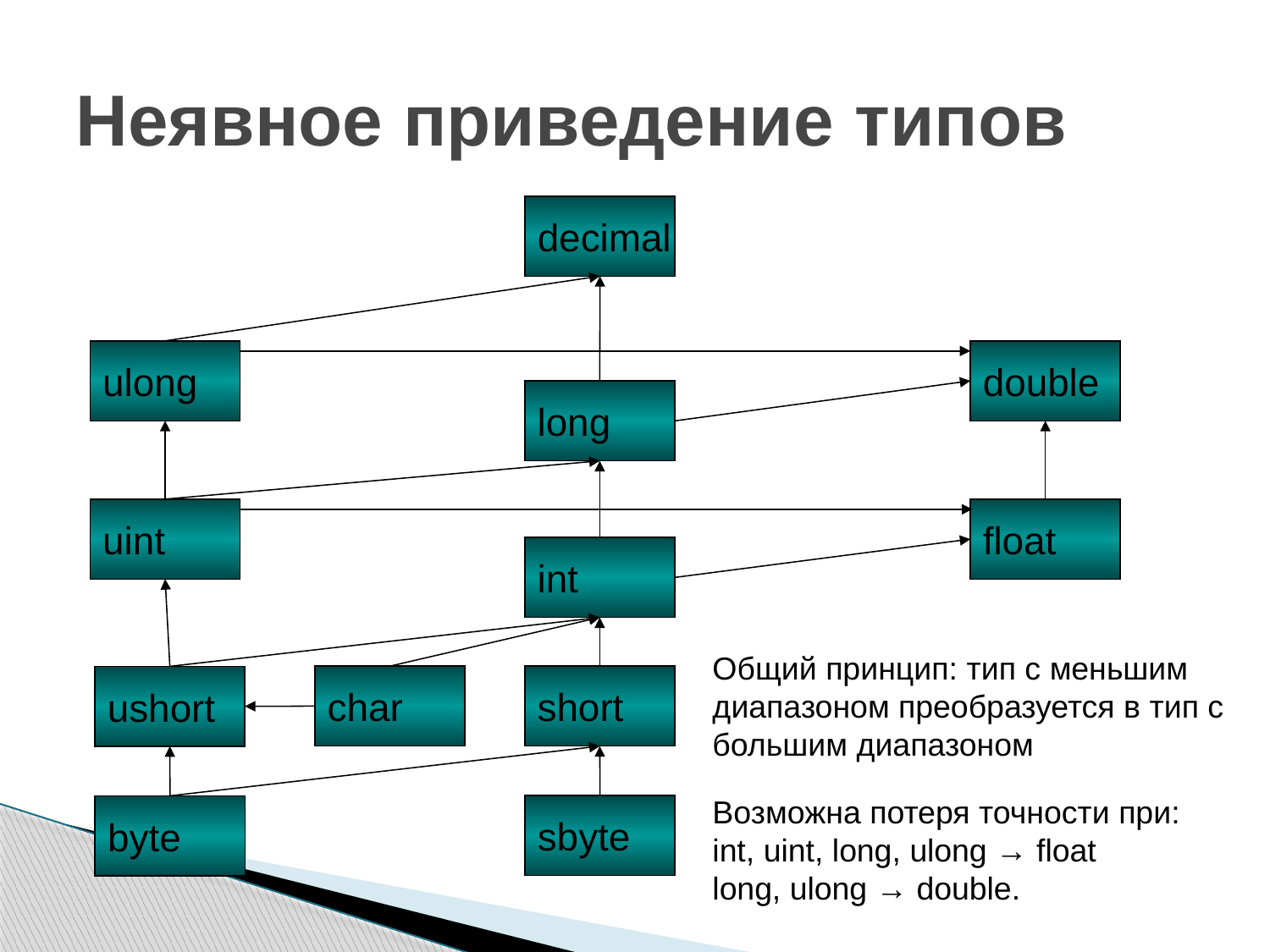

# Неявное приведение типов
decimal
ulong
double
long
uint
float
int
Общий принцип: тип с меньшим диапазоном преобразуется в тип с большим диапазоном
char
short
ushort
Возможна потеря точности при:
int, uint, long, ulong → float
long, ulong → double.
sbyte
byte